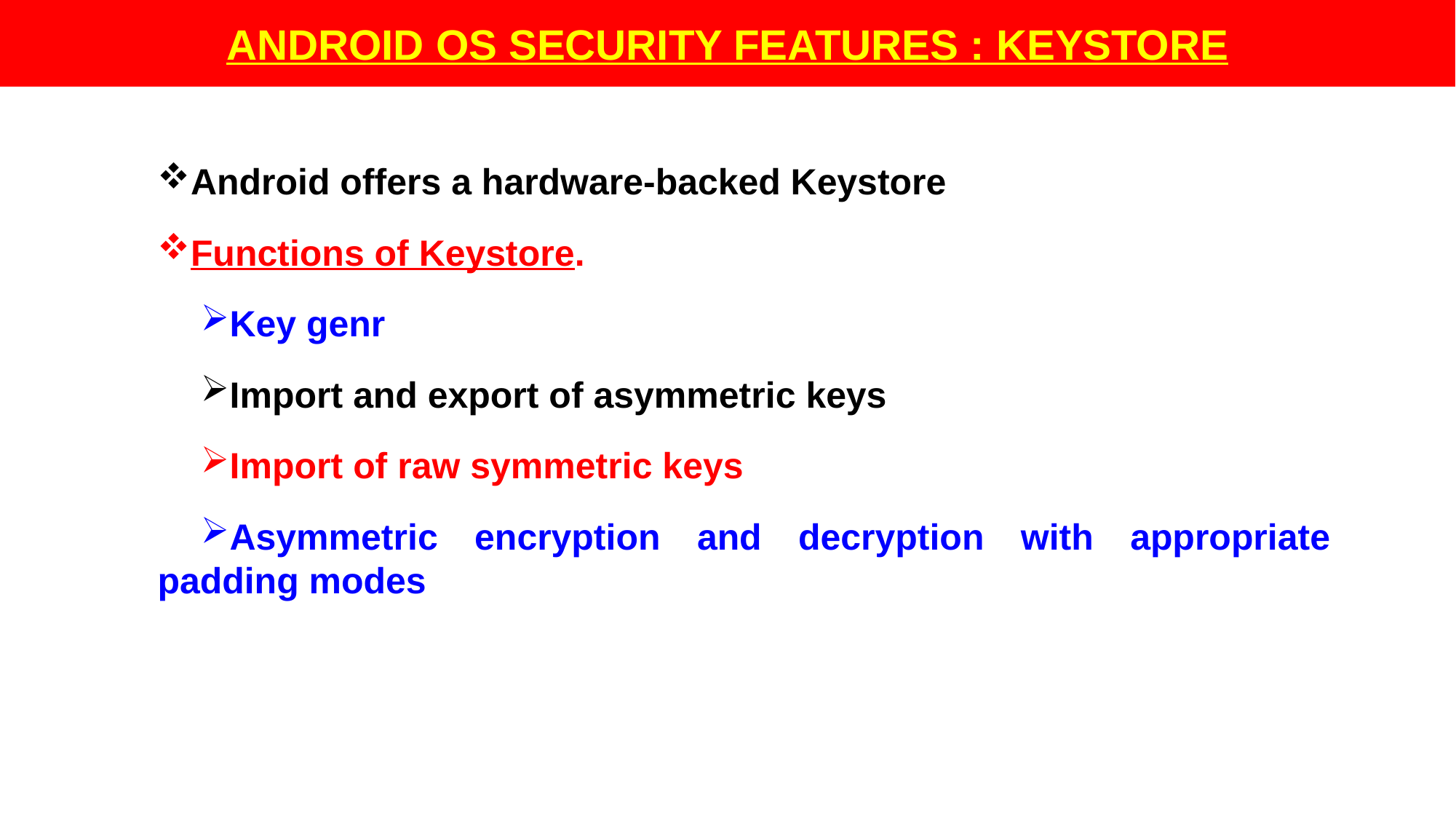

ANDROID OS SECURITY FEATURES : KEYSTORE
Android offers a hardware-backed Keystore
Functions of Keystore.
Key genr
Import and export of asymmetric keys
Import of raw symmetric keys
Asymmetric encryption and decryption with appropriate padding modes